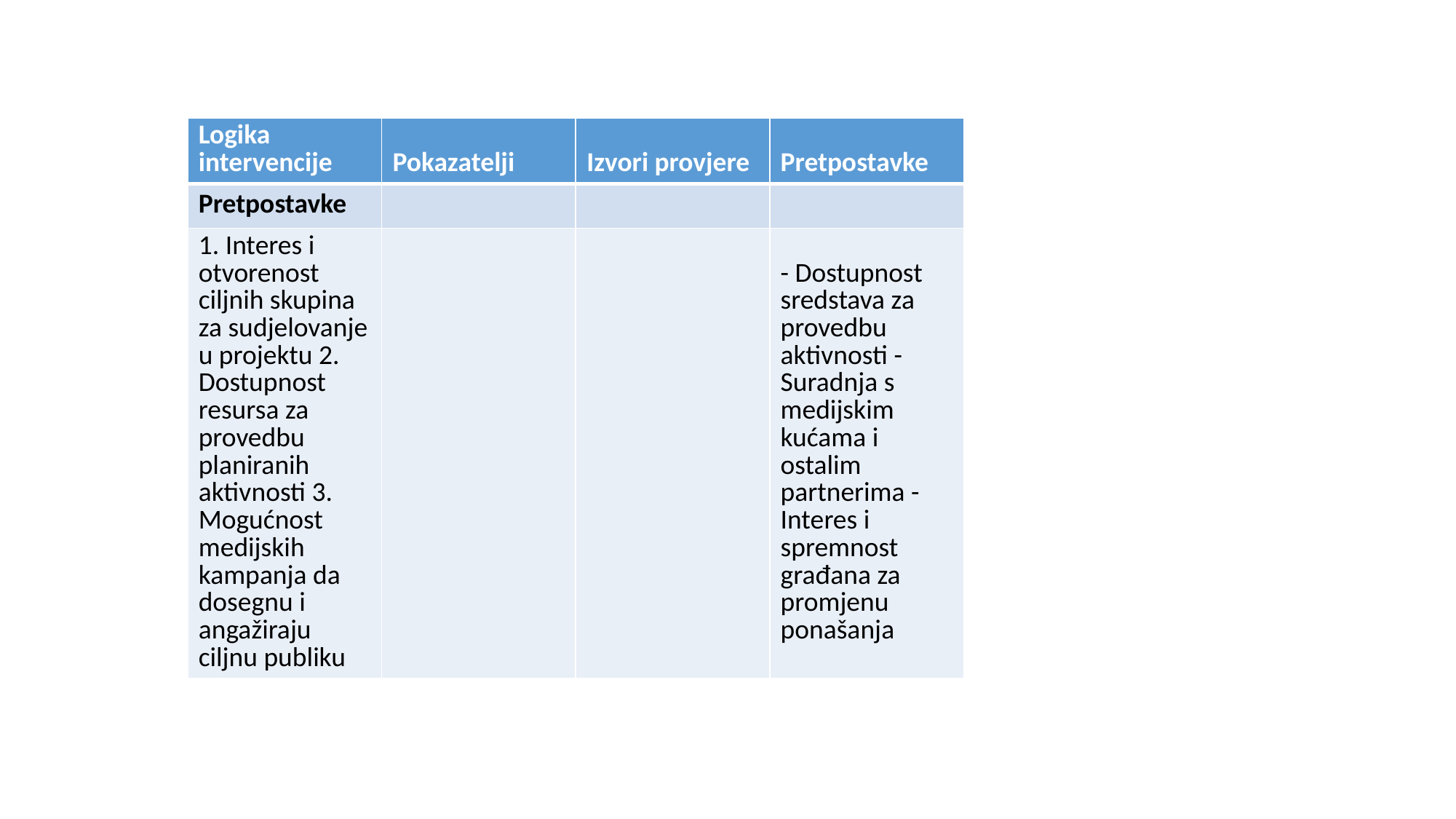

| Logika intervencije | Pokazatelji | Izvori provjere | Pretpostavke |
| --- | --- | --- | --- |
| Pretpostavke |  |  |  |
| 1. Interes i otvorenost ciljnih skupina za sudjelovanje u projektu 2. Dostupnost resursa za provedbu planiranih aktivnosti 3. Mogućnost medijskih kampanja da dosegnu i angažiraju ciljnu publiku |  |  | - Dostupnost sredstava za provedbu aktivnosti - Suradnja s medijskim kućama i ostalim partnerima - Interes i spremnost građana za promjenu ponašanja |